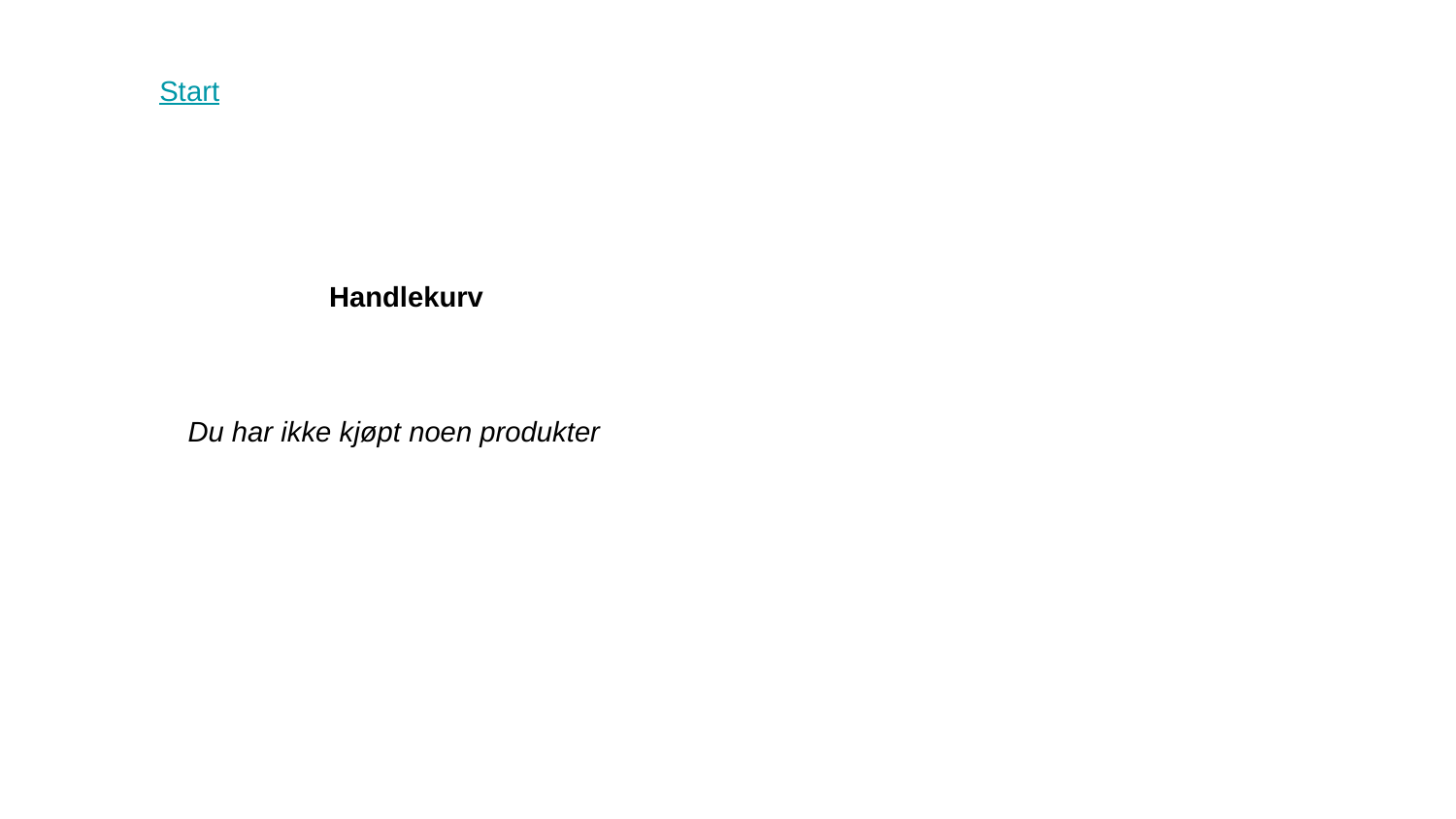

Start
Handlekurv
Du har ikke kjøpt noen produkter